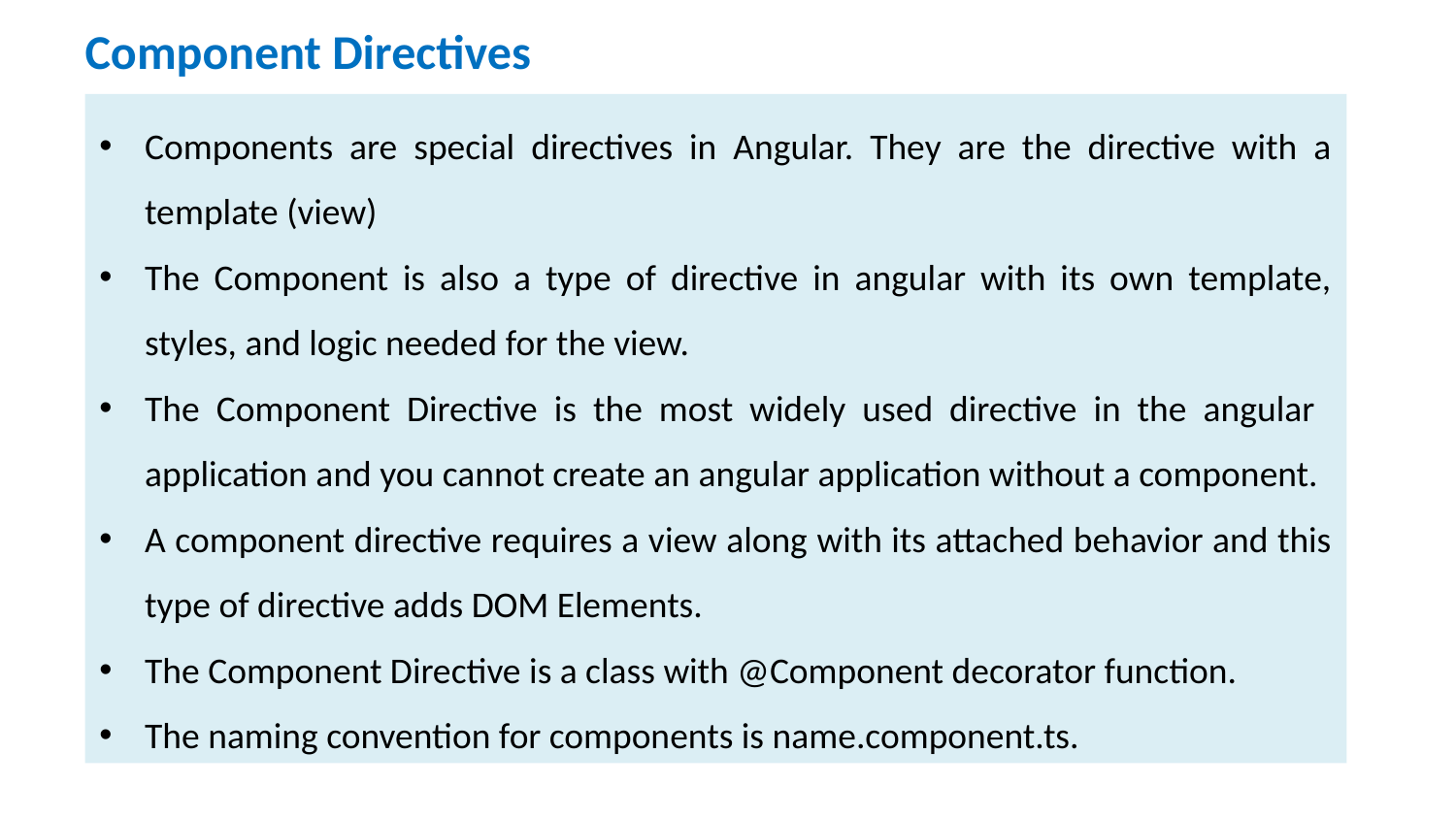

# Component Directives
Components are special directives in Angular. They are the directive with a template (view)
The Component is also a type of directive in angular with its own template, styles, and logic needed for the view.
The Component Directive is the most widely used directive in the angular  application and you cannot create an angular application without a component.
A component directive requires a view along with its attached behavior and this type of directive adds DOM Elements.
The Component Directive is a class with @Component decorator function.
The naming convention for components is name.component.ts.